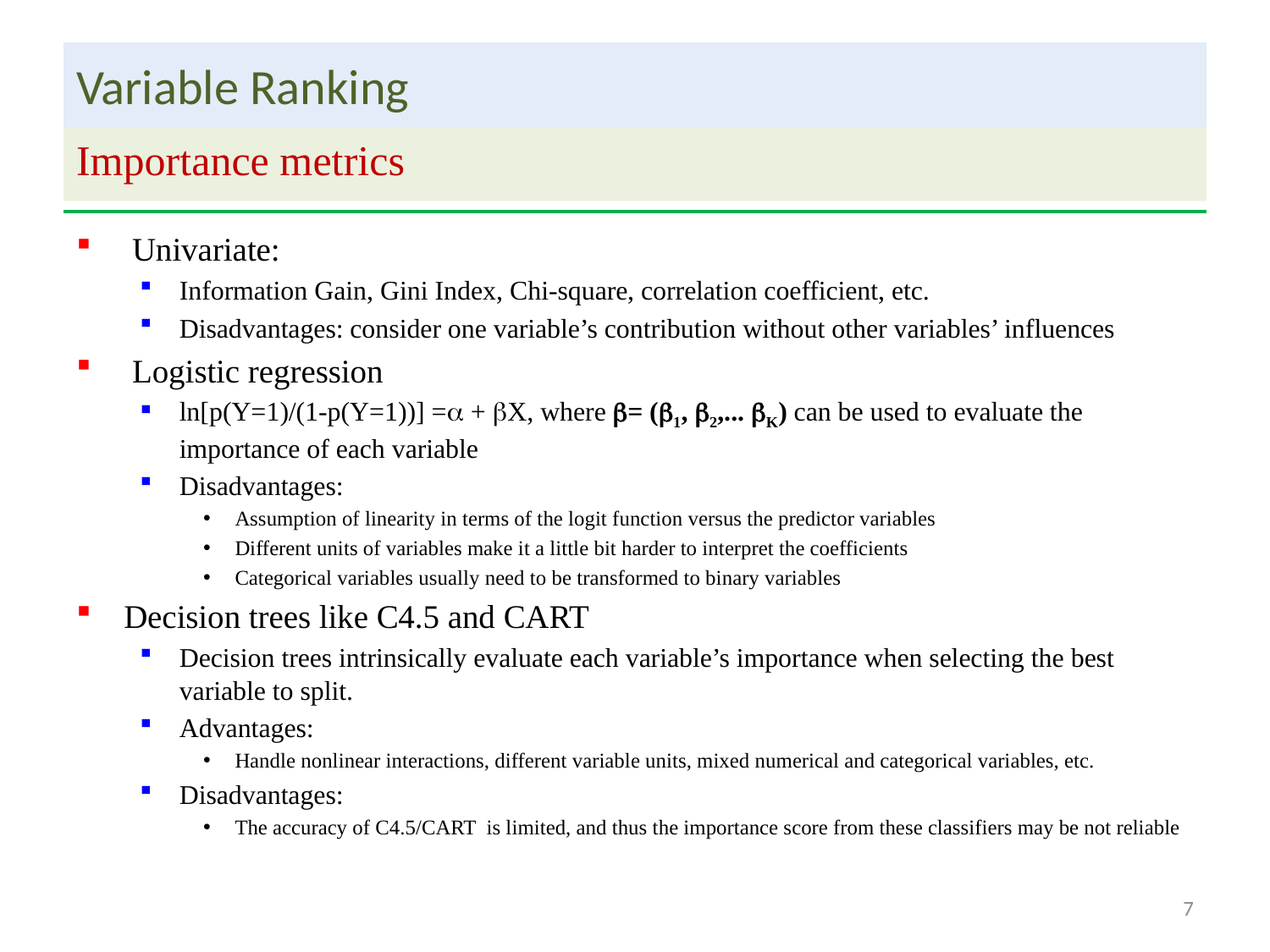

# Variable Ranking
Importance metrics
 Univariate:
Information Gain, Gini Index, Chi-square, correlation coefficient, etc.
Disadvantages: consider one variable’s contribution without other variables’ influences
 Logistic regression
ln[p(Y=1)/(1-p(Y=1))] =α + βX, where β= (β1, β2,... βK) can be used to evaluate the importance of each variable
Disadvantages:
Assumption of linearity in terms of the logit function versus the predictor variables
Different units of variables make it a little bit harder to interpret the coefficients
Categorical variables usually need to be transformed to binary variables
Decision trees like C4.5 and CART
Decision trees intrinsically evaluate each variable’s importance when selecting the best variable to split.
Advantages:
Handle nonlinear interactions, different variable units, mixed numerical and categorical variables, etc.
Disadvantages:
The accuracy of C4.5/CART  is limited, and thus the importance score from these classifiers may be not reliable

7